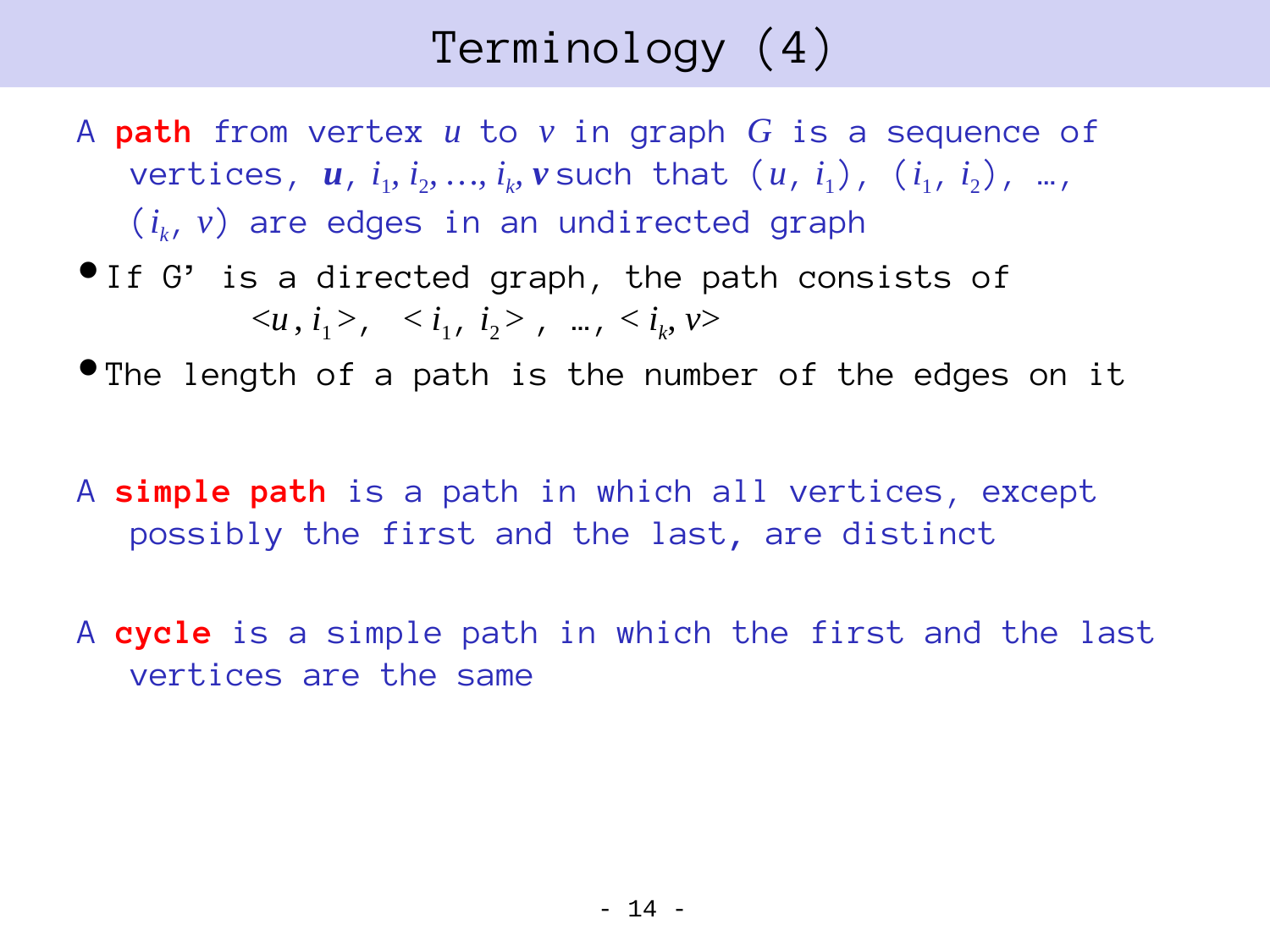

# Terminology (4)
A path from vertex u to v in graph G is a sequence of vertices, u, i1, i2, …, ik, v such that (u, i1), (i1, i2), …,   (ik, v) are edges in an undirected graph
If G’ is a directed graph, the path consists of                   <u , i1 >,   < i1, i2 > , …, < ik, v>
The length of a path is the number of the edges on it

A simple path is a path in which all vertices, except possibly the first and the last, are distinct

A cycle is a simple path in which the first and the last vertices are the same
- 14 -